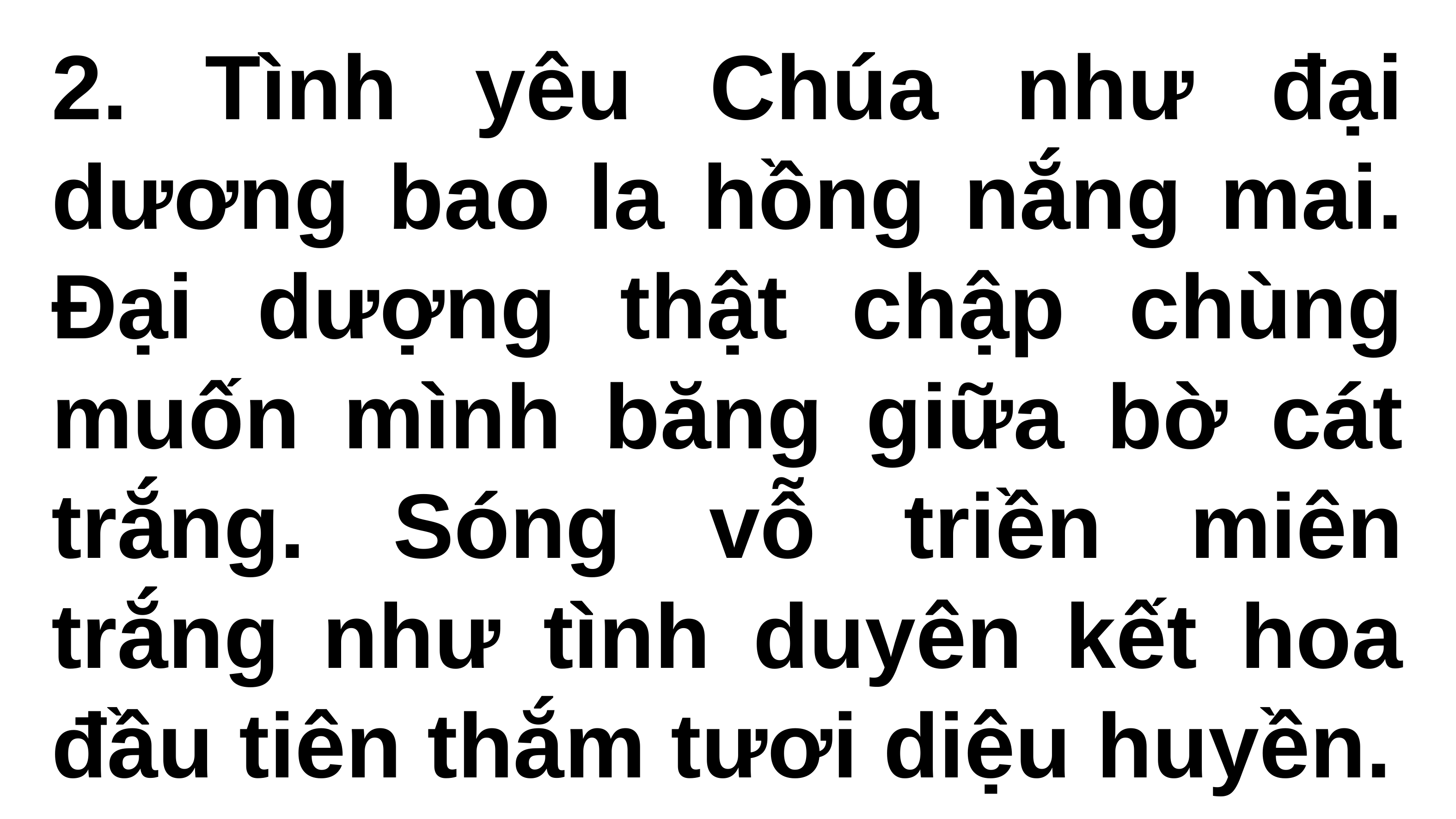

2. Tình yêu Chúa như đại dương bao la hồng nắng mai. Đại dượng thật chập chùng muốn mình băng giữa bờ cát trắng. Sóng vỗ triền miên trắng như tình duyên kết hoa đầu tiên thắm tươi diệu huyền.